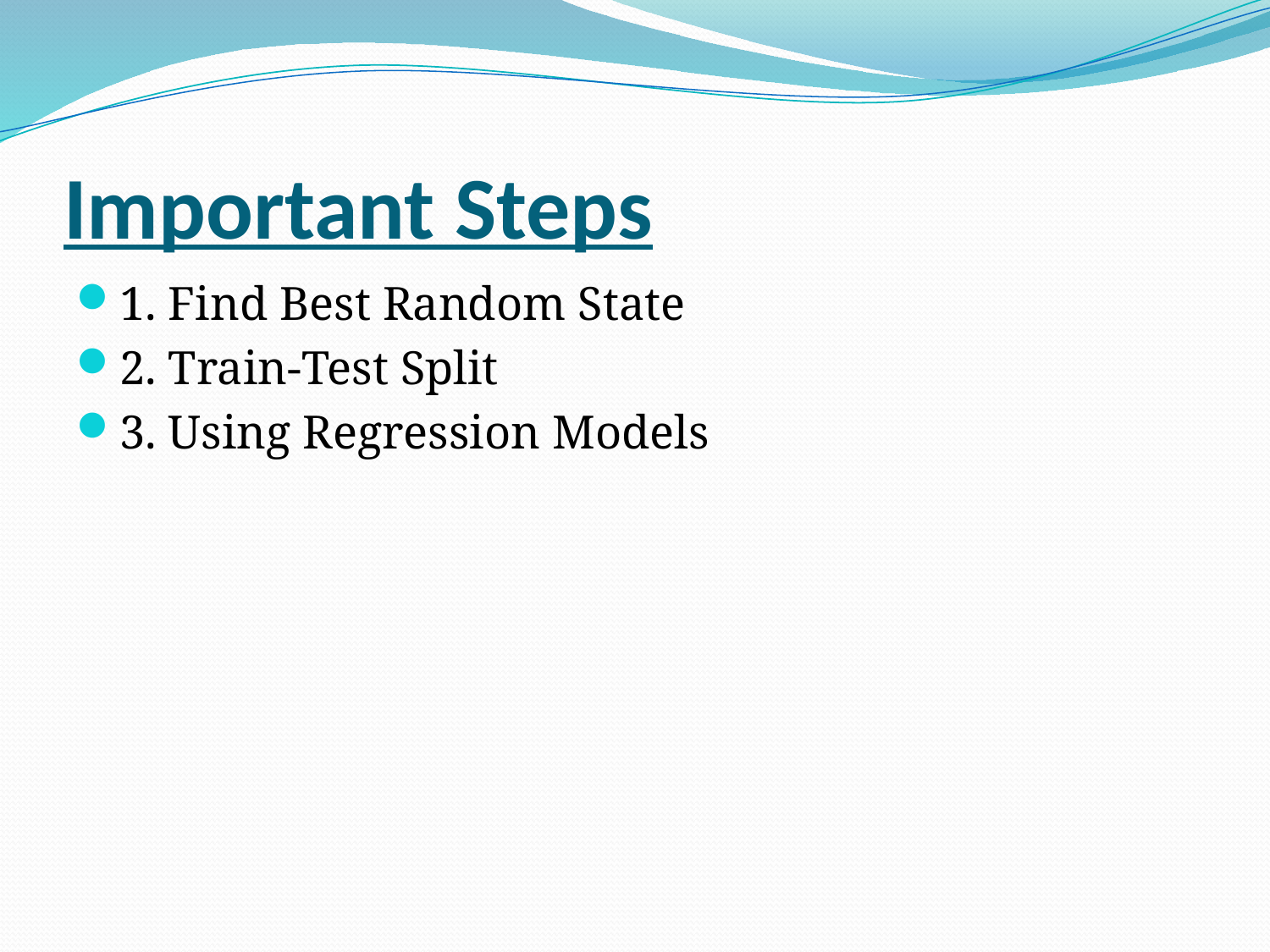

# Important Steps
1. Find Best Random State
2. Train-Test Split
3. Using Regression Models